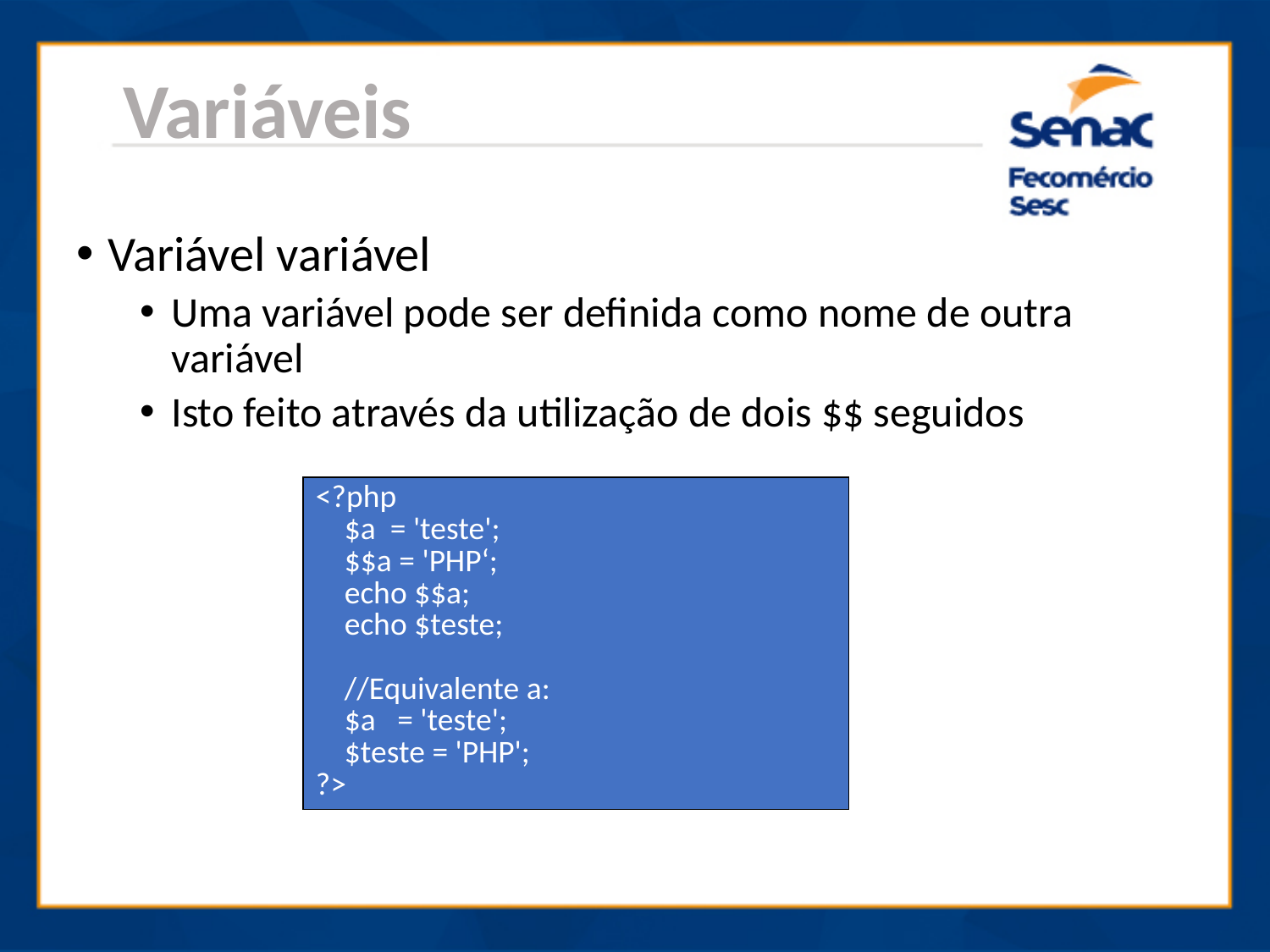

Variáveis
Variável variável
Uma variável pode ser definida como nome de outra variável
Isto feito através da utilização de dois $$ seguidos
| <?php $a = 'teste'; $$a = 'PHP‘; echo $$a; echo $teste; //Equivalente a: $a = 'teste'; $teste = 'PHP'; ?> |
| --- |